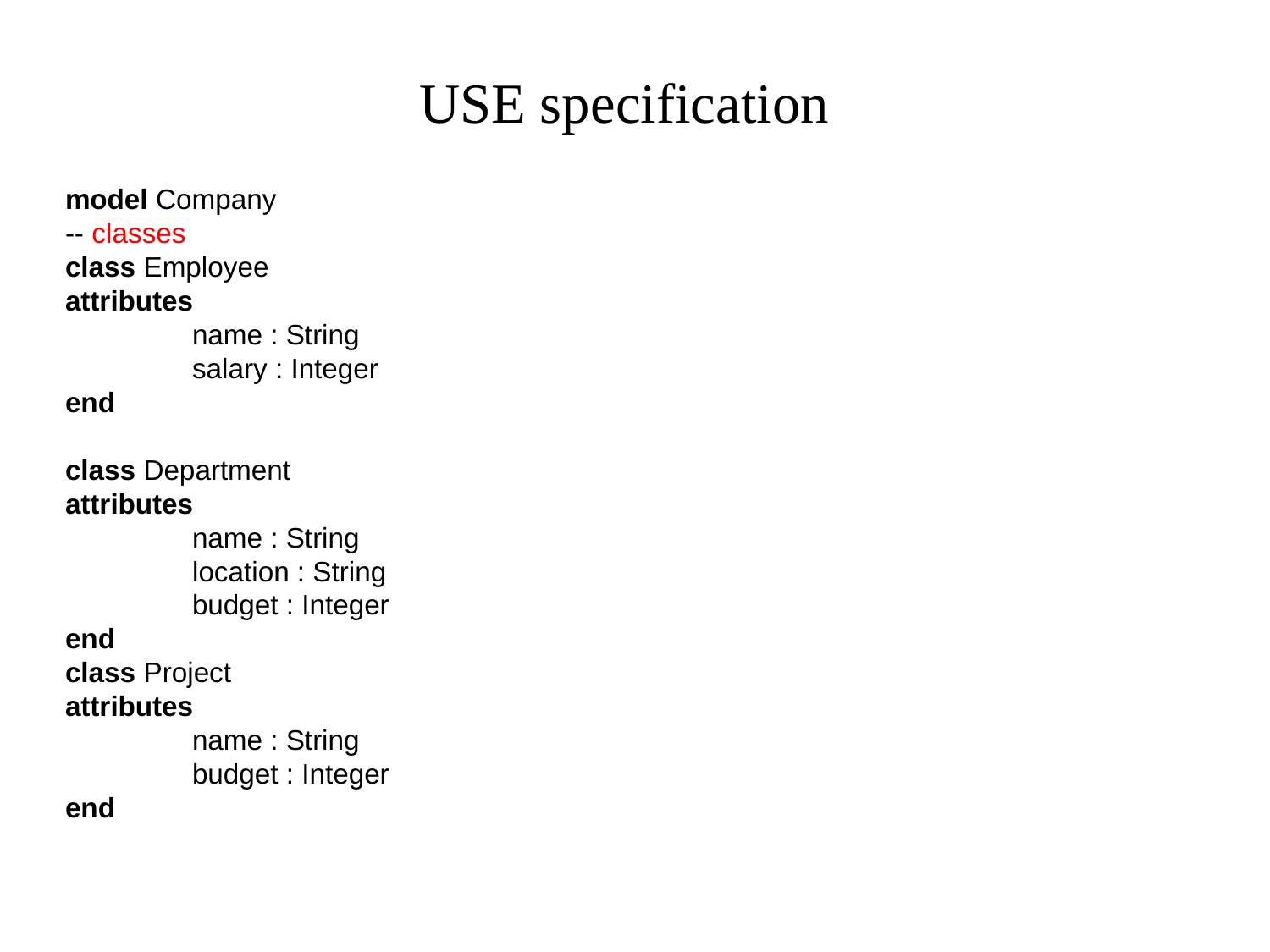

# USE specification
model Company
-- classes
class Employee
attributes
	name : String
	salary : Integer
end

class Department
attributes
	name : String
	location : String
	budget : Integer
end
class Project
attributes
	name : String
	budget : Integer
end